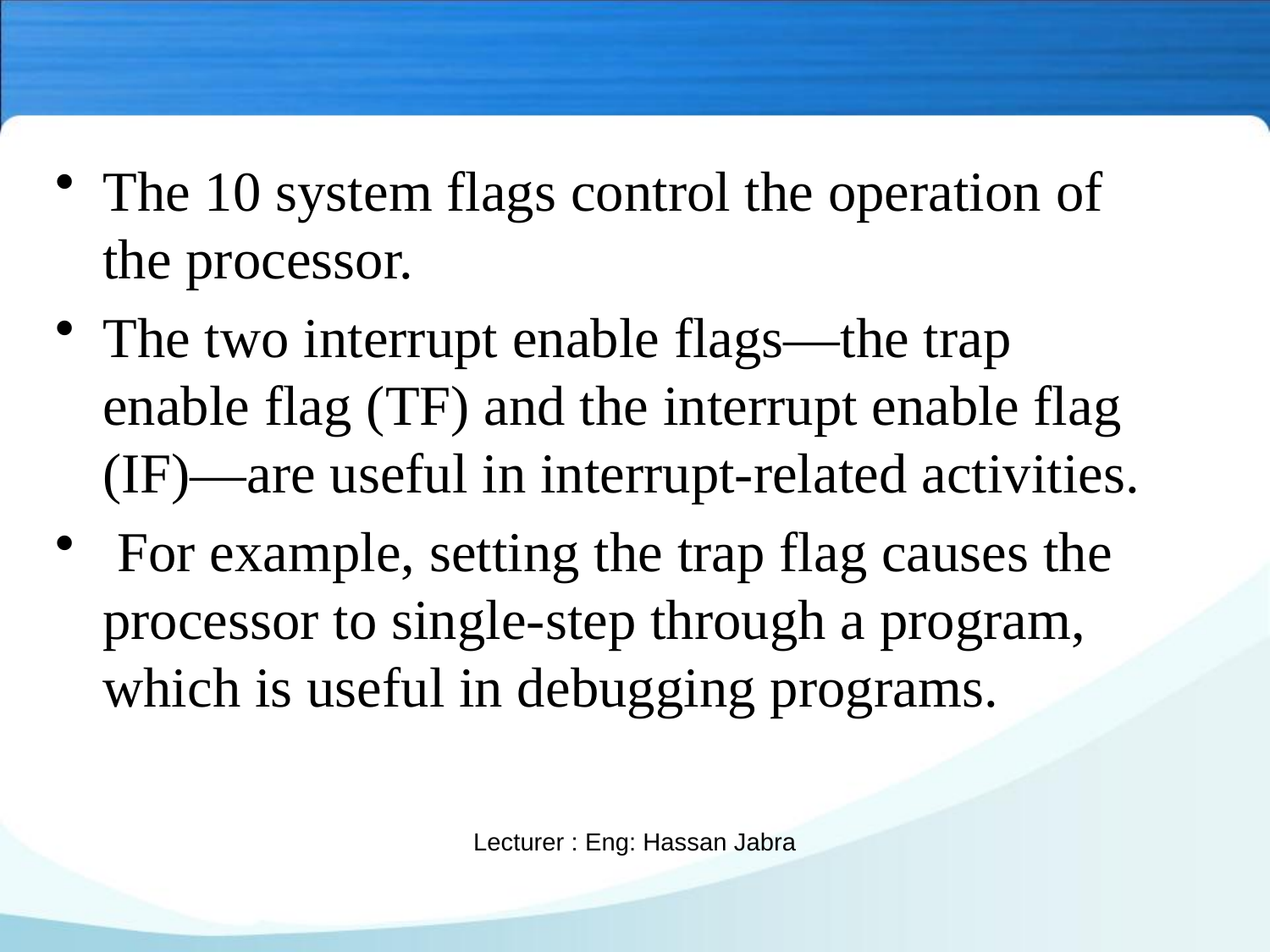

The 10 system flags control the operation of the processor.
The two interrupt enable flags—the trap enable flag (TF) and the interrupt enable flag (IF)—are useful in interrupt-related activities.
 For example, setting the trap flag causes the processor to single-step through a program, which is useful in debugging programs.
Lecturer : Eng: Hassan Jabra